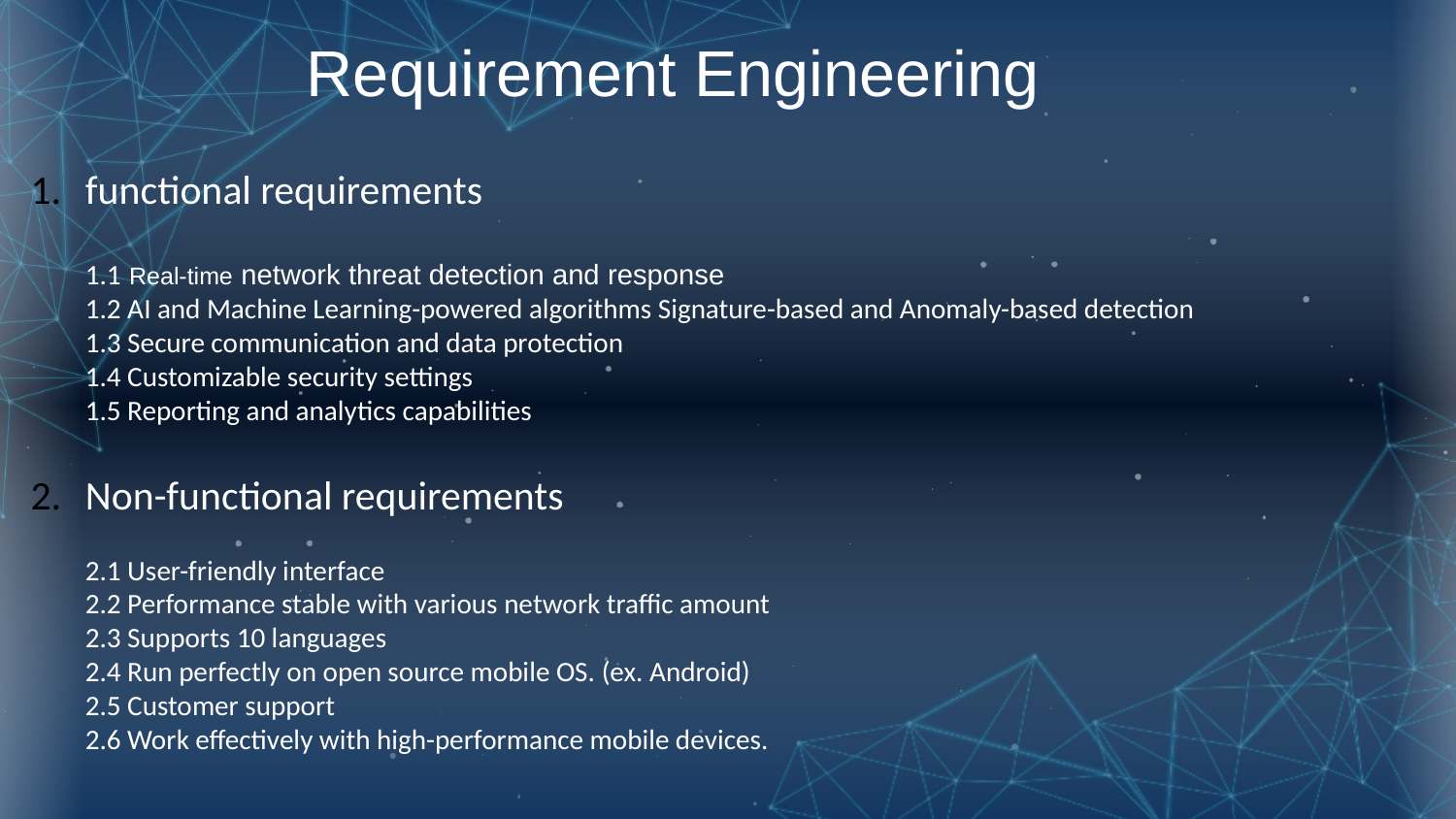

Requirement Engineering
functional requirements
1.1 Real-time network threat detection and response
1.2 AI and Machine Learning-powered algorithms Signature-based and Anomaly-based detection
1.3 Secure communication and data protection
1.4 Customizable security settings
1.5 Reporting and analytics capabilities

Non-functional requirements
2.1 User-friendly interface
2.2 Performance stable with various network traffic amount
2.3 Supports 10 languages
2.4 Run perfectly on open source mobile OS. (ex. Android)
2.5 Customer support
2.6 Work effectively with high-performance mobile devices.